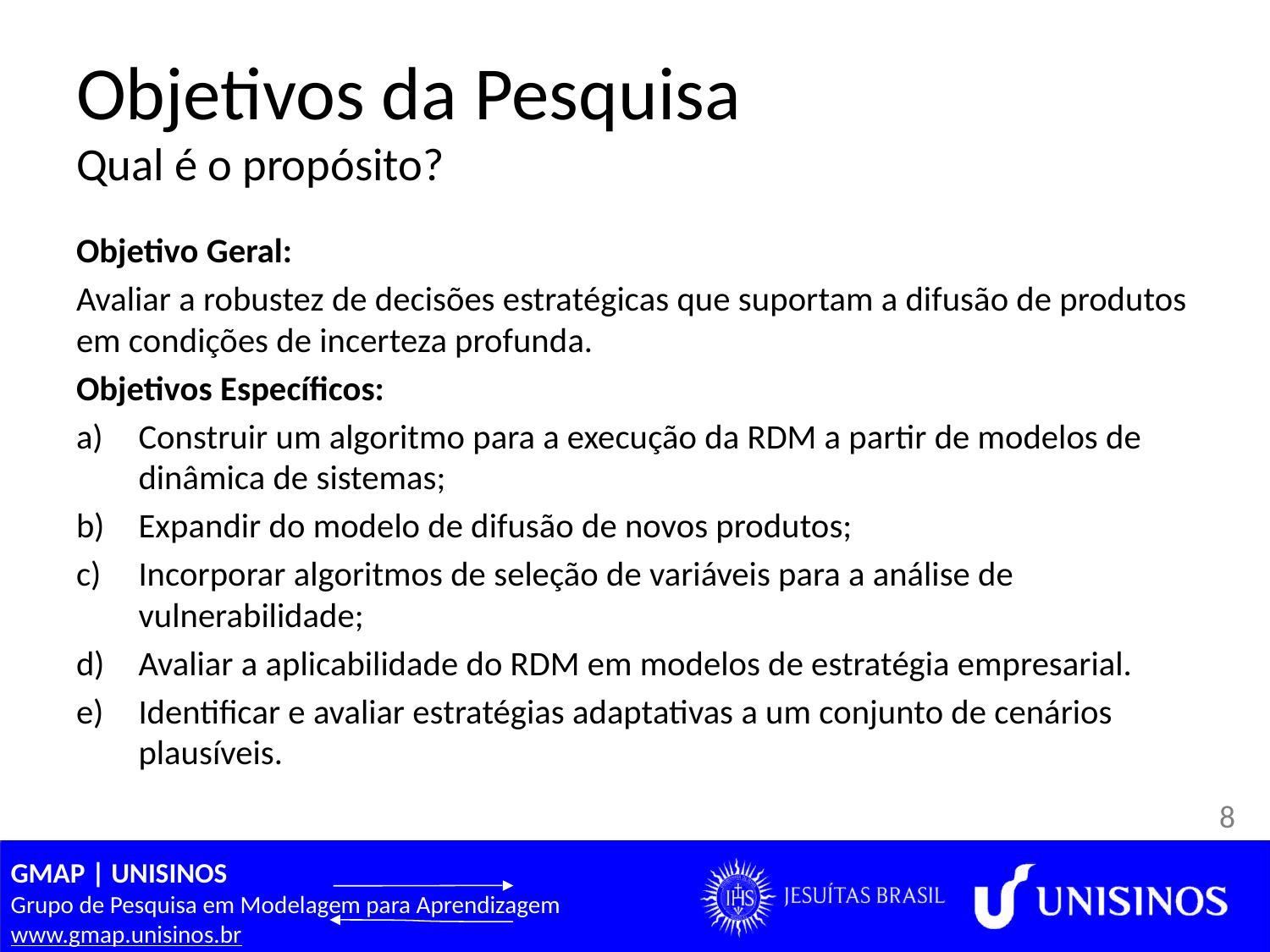

# Objetivos da Pesquisa Qual é o propósito?
Objetivo Geral:
Avaliar a robustez de decisões estratégicas que suportam a difusão de produtos em condições de incerteza profunda.
Objetivos Específicos:
Construir um algoritmo para a execução da RDM a partir de modelos de dinâmica de sistemas;
Expandir do modelo de difusão de novos produtos;
Incorporar algoritmos de seleção de variáveis para a análise de vulnerabilidade;
Avaliar a aplicabilidade do RDM em modelos de estratégia empresarial.
Identificar e avaliar estratégias adaptativas a um conjunto de cenários plausíveis.